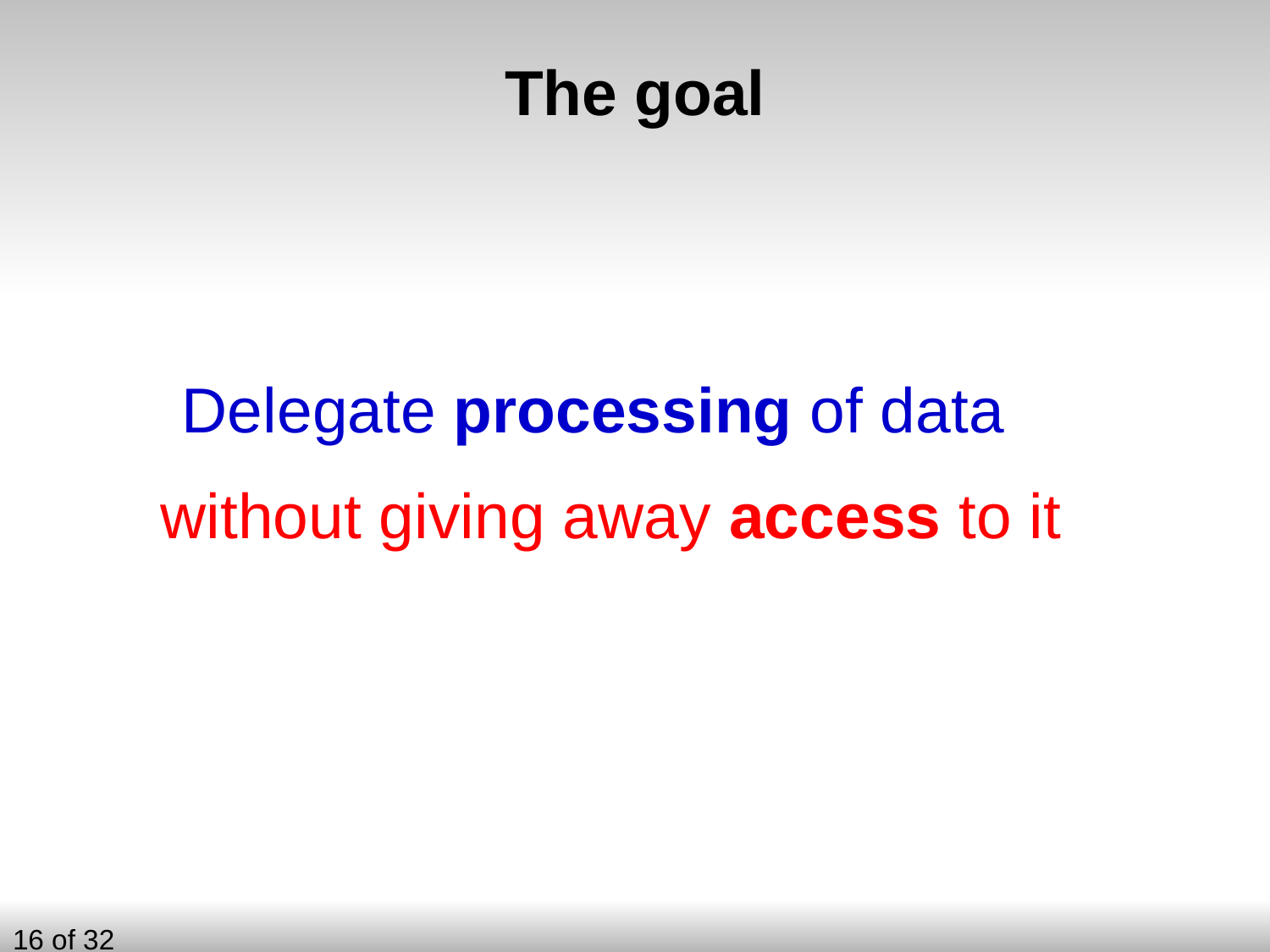

# The goal
Delegate processing of data
without giving away access to it
16 of 32